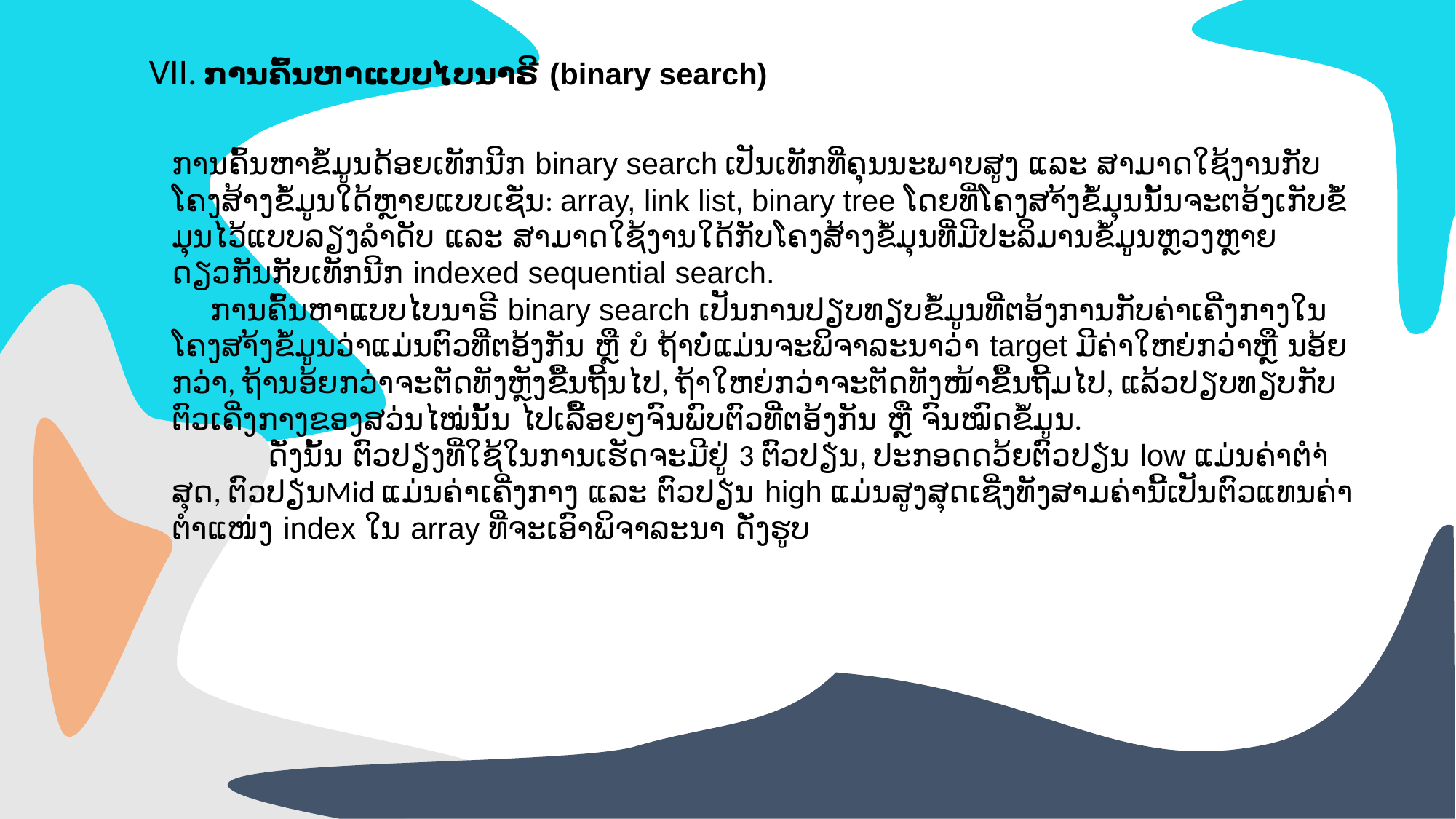

+

VII. ການຄົ້ນຫາແບບໄບນາຣີ (binary search)
ການຄົ້ນຫາຂໍ້ມູນດ້ອຍເທັກນີກ binary search ເປັນເທັກທີ່ຄຸນນະພາບສູງ ແລະ ສາມາດໃຊ້ງານກັບໂຄງສ້າງຂໍ້ມູນໃດ້ຫຼາຍແບບເຊັ່ນ: array, link list, binary tree ໂດຍທີ່ໂຄງສາ້ງຂໍ້ມຸນນັ້ນຈະຕອ້ງເກັບຂໍ້ມຸນໄວ້ແບບລຽງລຳດັບ ແລະ ສາມາດໃຊ້ງານໃດ້ກັບໂຄງສ້າງຂໍ້ມຸນທີ່ມີປະລິມານຂໍ້ມູນຫຼວງຫຼາຍດຽວກັນກັບເທັກນີກ indexed sequential search.
    ການຄົ້ນຫາແບບໄບນາຣີ binary search ເປັນການປຽບທຽບຂໍ້ມູນທີ່ຕອ້ງການກັບຄ່າເຄີ່ງກາງໃນໂຄງສາ້ງຂໍ້ມູນວ່າແມ່ນຕົວທີ່ຕອ້ງກັນ ຫຼື ບໍ ຖ້າບໍ່ແມ່ນຈະພິຈາລະນາວ່າ target ມີຄ່າໃຫຍ່ກວ່າຫຼື ນອ້ຍກວ່າ, ຖ້ານອ້ຍກວ່າຈະຕັດທັງຫຼັງຂື້ນຖີ້ນໄປ, ຖ້າໃຫຍ່ກວ່າຈະຕັດທັງໜ້າຂື້ນຖີ້ມໄປ, ແລ້ວປຽບທຽບກັບຕົວເຄີ່ງກາງຂອງສວ່ນໄໝ່ນັ້ນ ໄປເລື້ອຍໆຈົນພົບຕົວທີ່ຕອ້ງກັນ ຫຼື ຈົນໝົດຂໍ້ມູນ.
          ດັ່ງນັ້ນ ຕົວປຽ່ງທີ່ໃຊ້ໃນການເຮັດຈະມີຢູ່ 3 ຕົວປຽ່ນ, ປະກອດດວ້ຍຕົວປຽ່ນ low ແມ່ນຄ່າຕຳ່ສຸດ, ຕົວປຽ່ນMid ແມ່ນຄ່າເຄີ່ງກາງ ແລະ ຕົວປຽ່ນ high ແມ່ນສູງສຸດເຊີ່ງທັງສາມຄ່ານີ້ເປັນຕົວແທນຄ່າຕຳແໜ່ງ index ໃນ array ທີ່ຈະເອົາພິຈາລະນາ ດັ່ງຮູບ